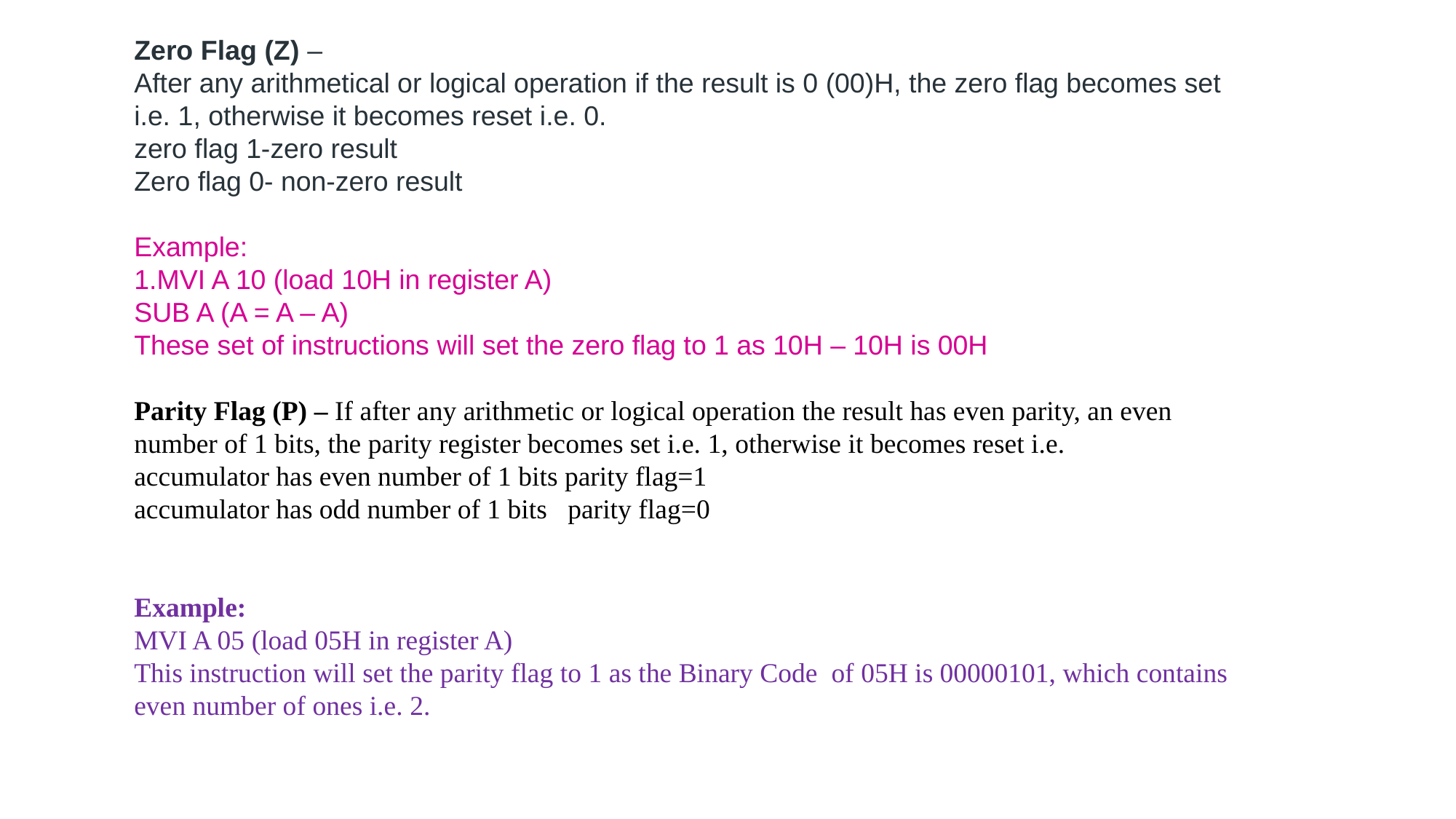

Zero Flag (Z) –
After any arithmetical or logical operation if the result is 0 (00)H, the zero flag becomes set i.e. 1, otherwise it becomes reset i.e. 0.
zero flag 1-zero result
Zero flag 0- non-zero result

Example:
MVI A 10 (load 10H in register A)
SUB A (A = A – A)
These set of instructions will set the zero flag to 1 as 10H – 10H is 00H

Parity Flag (P) – If after any arithmetic or logical operation the result has even parity, an even number of 1 bits, the parity register becomes set i.e. 1, otherwise it becomes reset i.e.
accumulator has even number of 1 bits parity flag=1
accumulator has odd number of 1 bits   parity flag=0

Example:
MVI A 05 (load 05H in register A)
This instruction will set the parity flag to 1 as the Binary Code  of 05H is 00000101, which contains even number of ones i.e. 2.